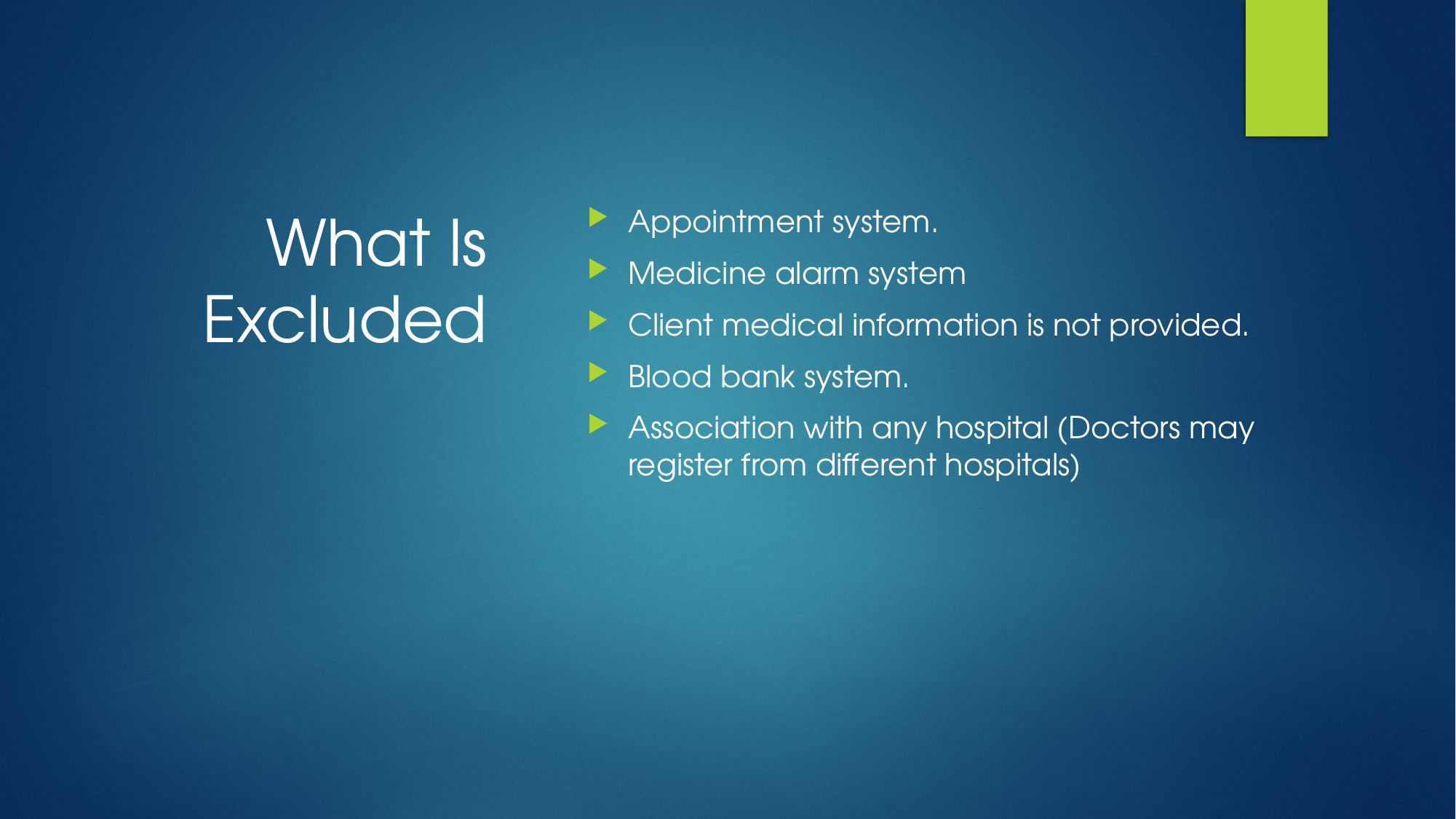

# What Is Excluded
Appointment system.
Medicine alarm system
Client medical information is not provided.
Blood bank system.
Association with any hospital (Doctors may register from different hospitals)